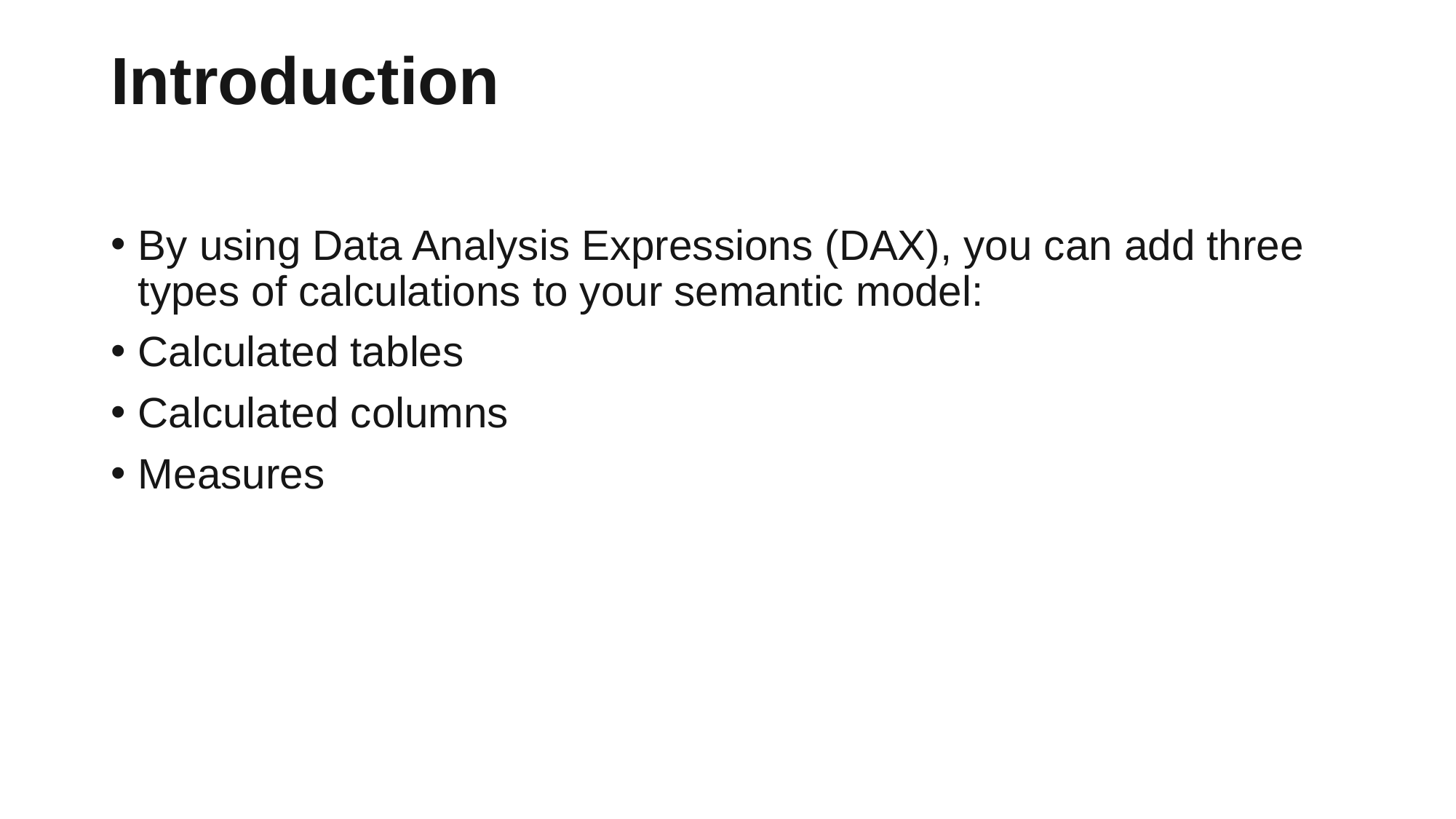

# Introduction
By using Data Analysis Expressions (DAX), you can add three types of calculations to your semantic model:
Calculated tables
Calculated columns
Measures